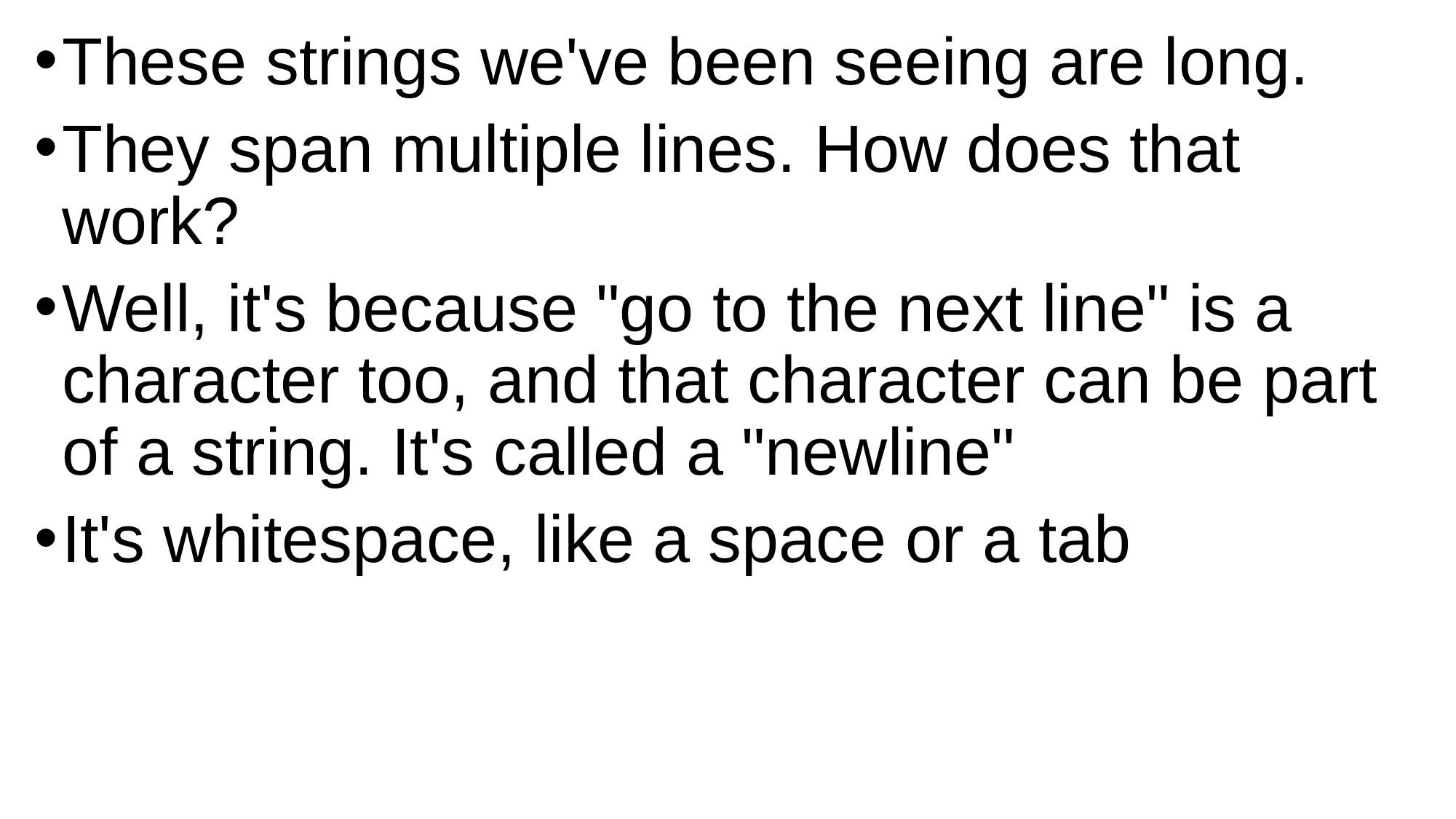

These strings we've been seeing are long.
They span multiple lines. How does that work?
Well, it's because "go to the next line" is a character too, and that character can be part of a string. It's called a "newline"
It's whitespace, like a space or a tab